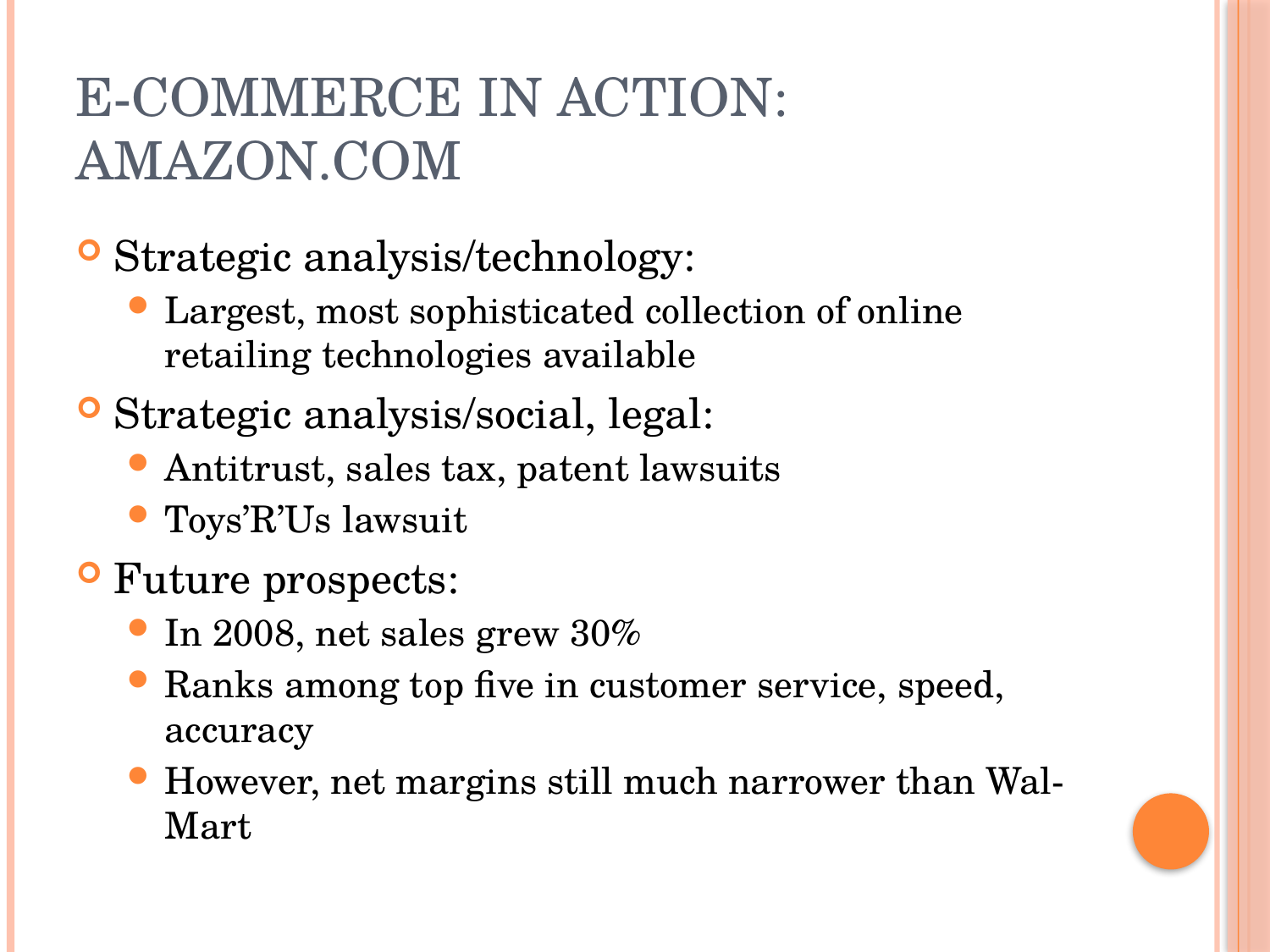

# E-commerce in Action: Amazon.com
Strategic analysis/technology:
Largest, most sophisticated collection of online retailing technologies available
Strategic analysis/social, legal:
Antitrust, sales tax, patent lawsuits
Toys’R’Us lawsuit
Future prospects:
In 2008, net sales grew 30%
Ranks among top five in customer service, speed, accuracy
However, net margins still much narrower than Wal-Mart